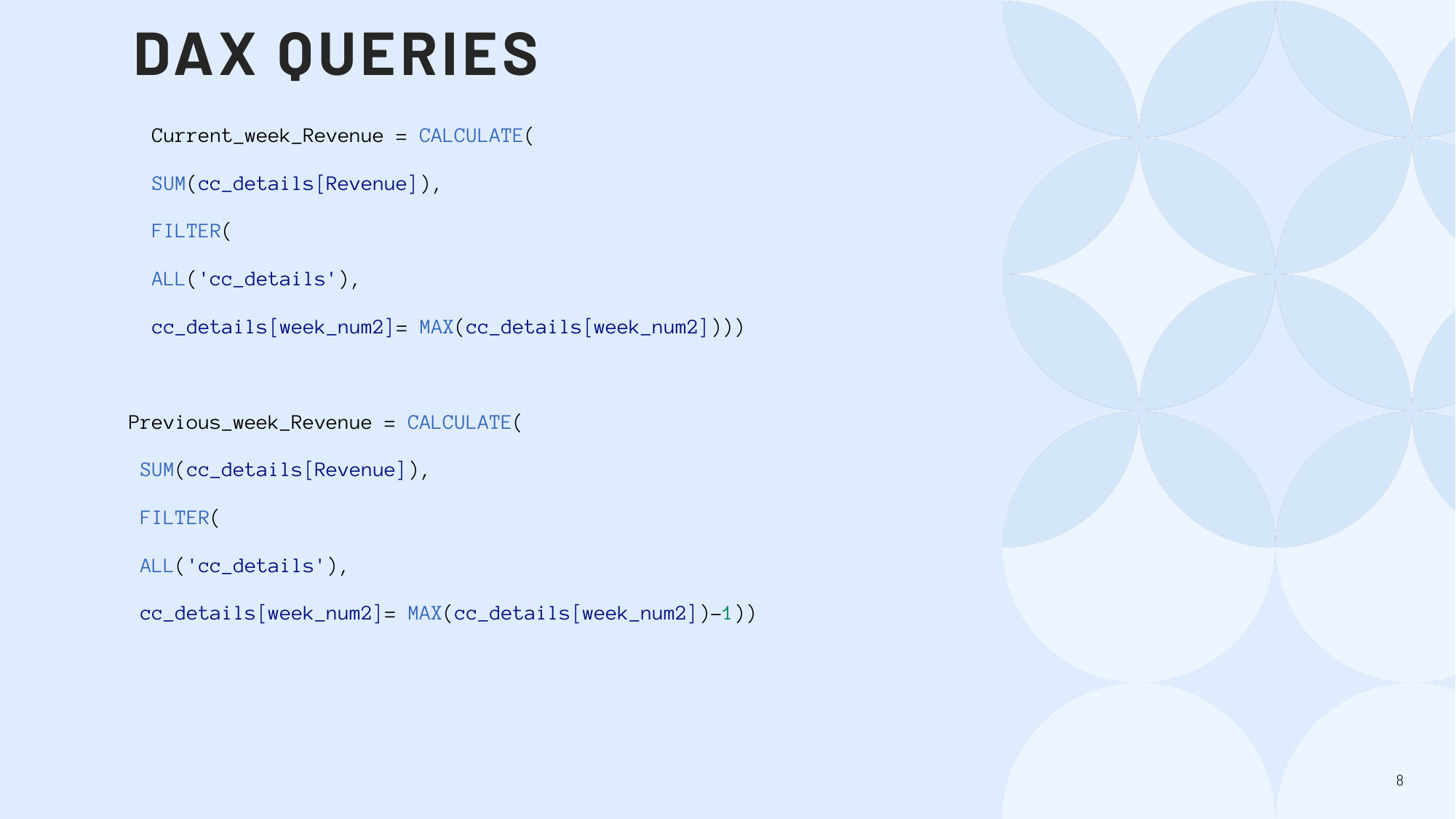

# DAX QUERIES
      Current_week_Revenue = CALCULATE(
      SUM(cc_details[Revenue]),
      FILTER(
      ALL('cc_details'),
      cc_details[week_num2]= MAX(cc_details[week_num2])))

    Previous_week_Revenue = CALCULATE(
     SUM(cc_details[Revenue]),
     FILTER(
     ALL('cc_details'),
     cc_details[week_num2]= MAX(cc_details[week_num2])-1))

8